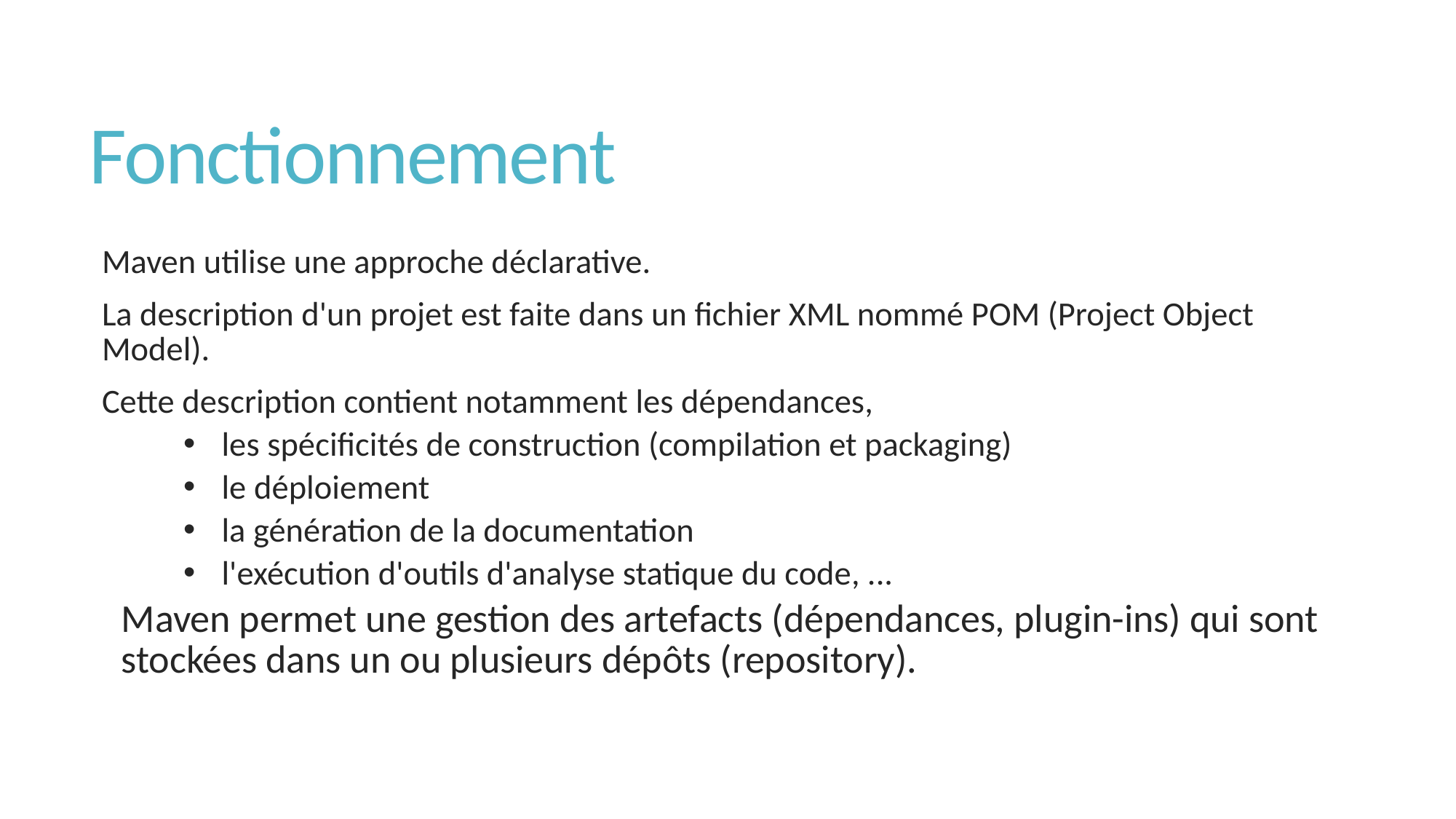

# Fonctionnement
Maven utilise une approche déclarative.
La description d'un projet est faite dans un fichier XML nommé POM (Project Object Model).
Cette description contient notamment les dépendances,
les spécificités de construction (compilation et packaging)
le déploiement
la génération de la documentation
l'exécution d'outils d'analyse statique du code, ...
Maven permet une gestion des artefacts (dépendances, plugin-ins) qui sont stockées dans un ou plusieurs dépôts (repository).